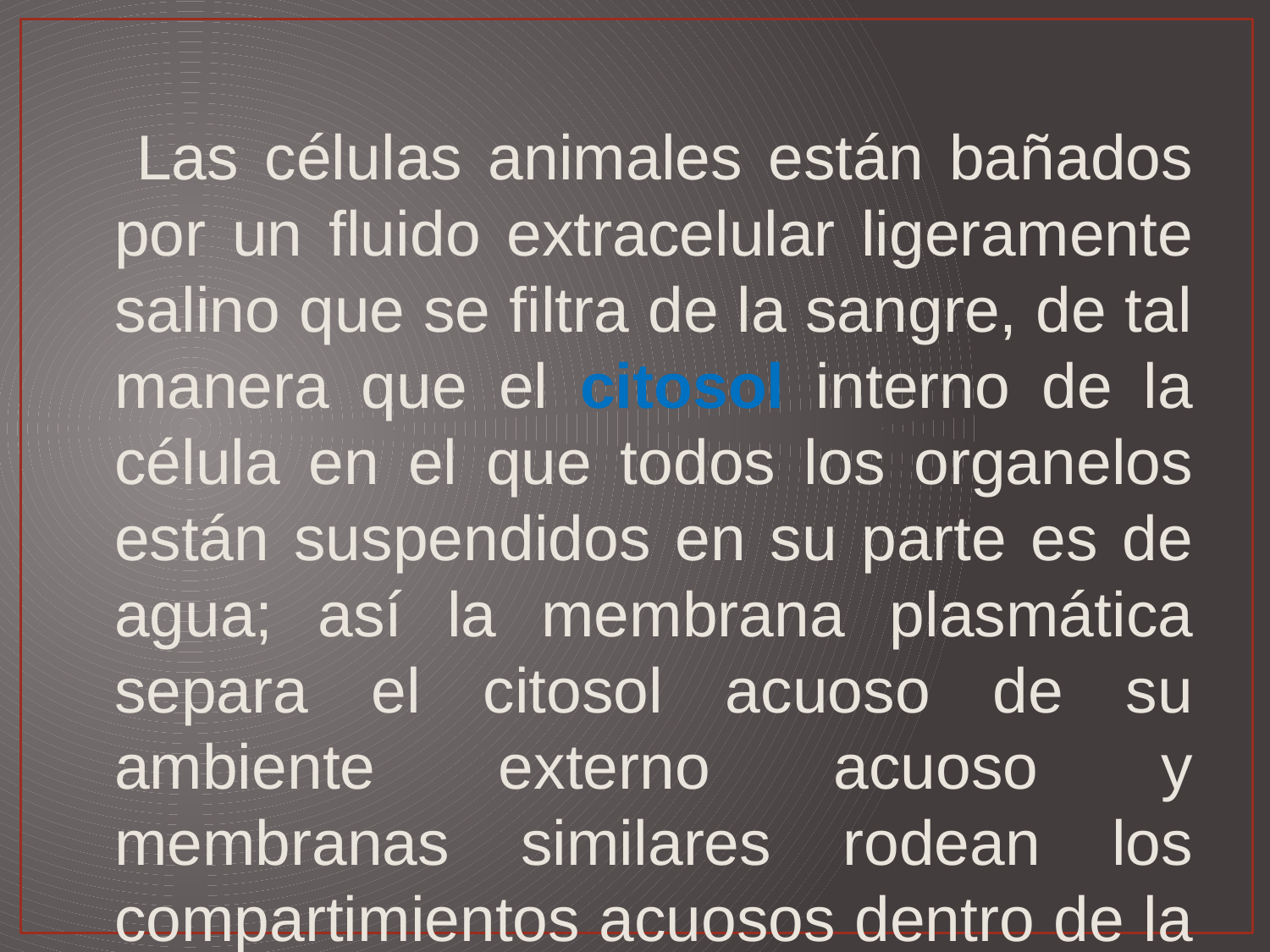

Las células animales están bañados por un fluido extracelular ligeramente salino que se filtra de la sangre, de tal manera que el citosol interno de la célula en el que todos los organelos están suspendidos en su parte es de agua; así la membrana plasmática separa el citosol acuoso de su ambiente externo acuoso y membranas similares rodean los compartimientos acuosos dentro de la célula.